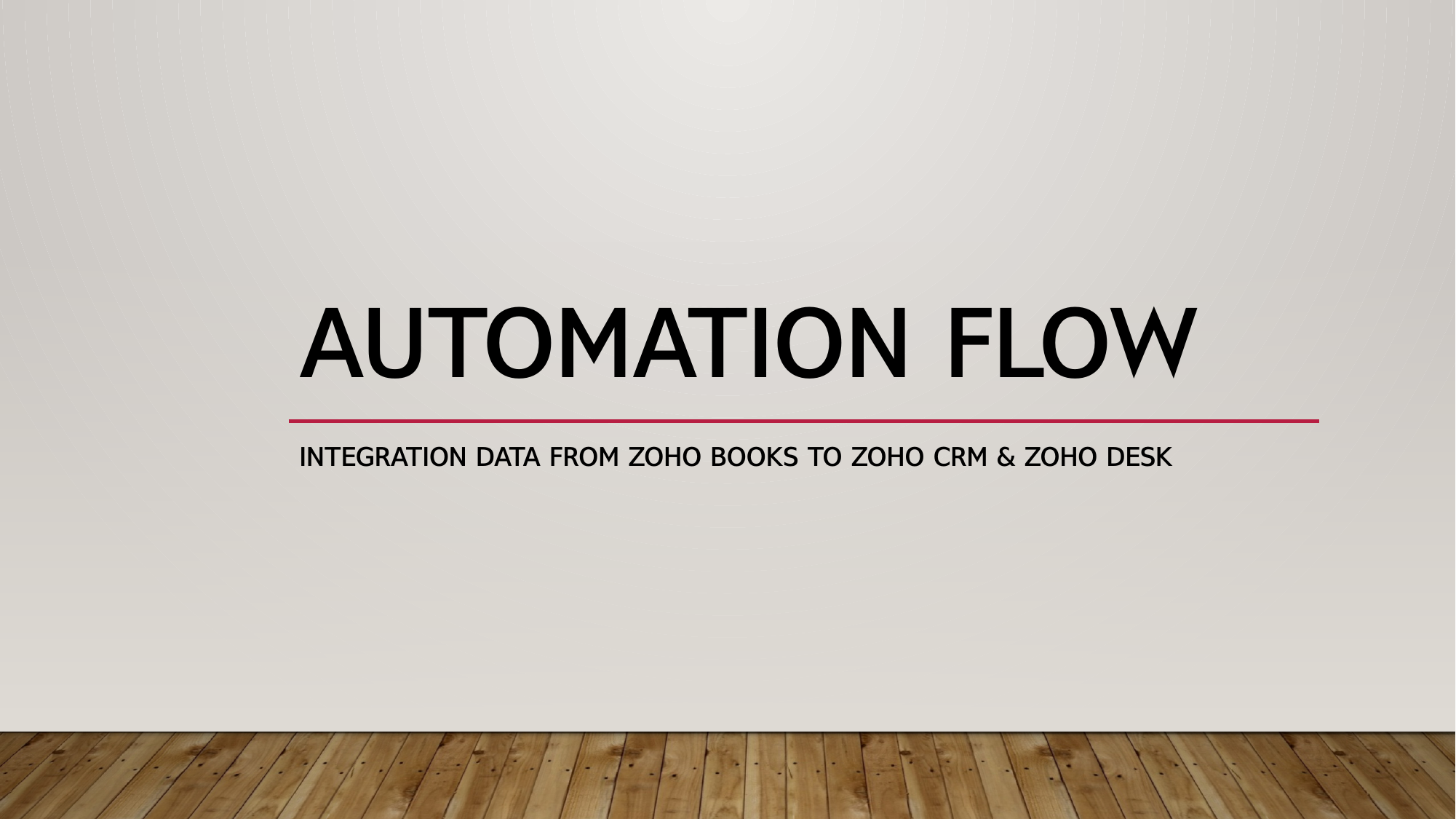

# Automation flow
integration data from Zoho Books to Zoho CRM & Zoho Desk